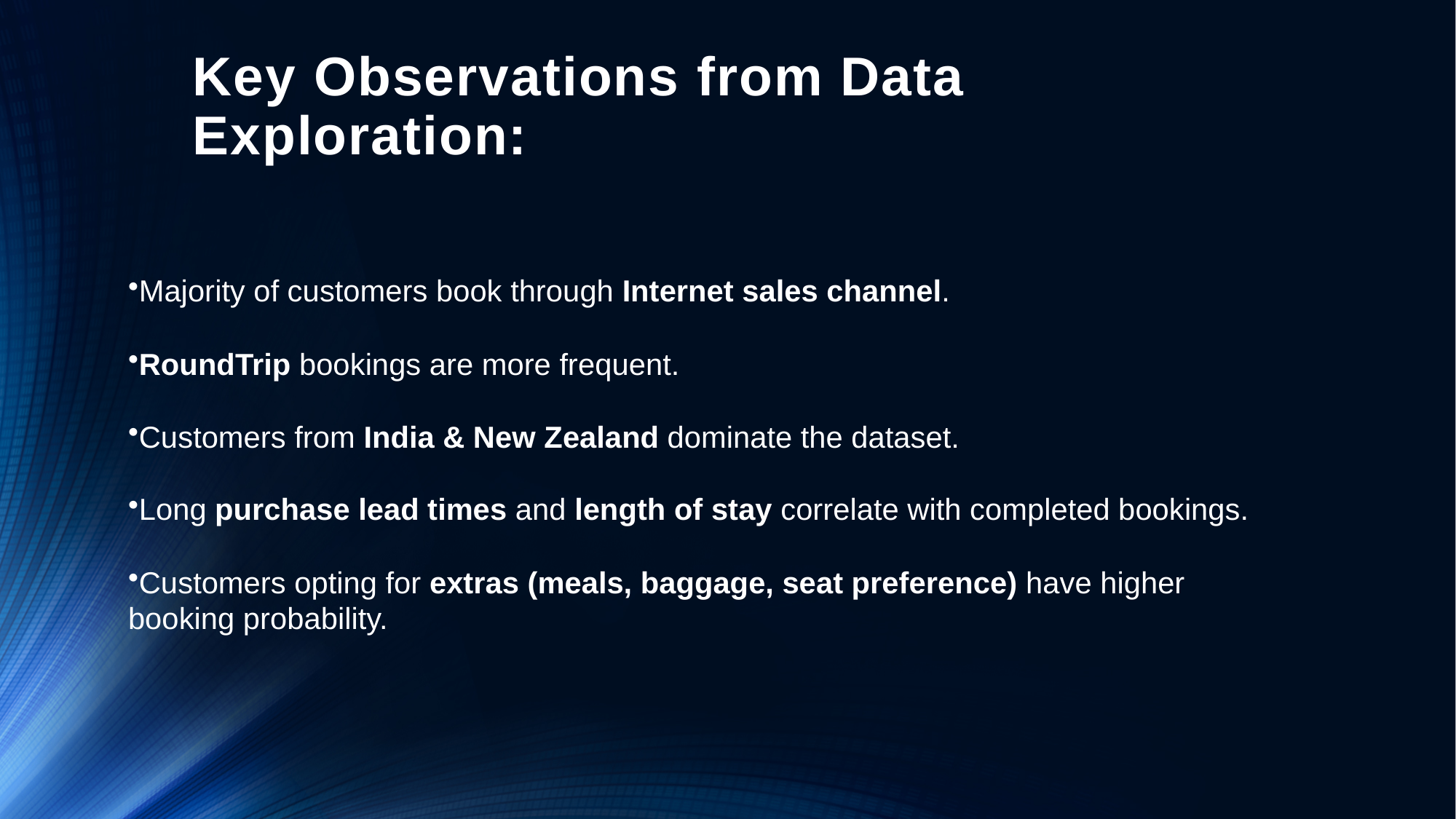

# Key Observations from Data Exploration:
Majority of customers book through Internet sales channel.

RoundTrip bookings are more frequent.

Customers from India & New Zealand dominate the dataset.

Long purchase lead times and length of stay correlate with completed bookings.

Customers opting for extras (meals, baggage, seat preference) have higher booking probability.